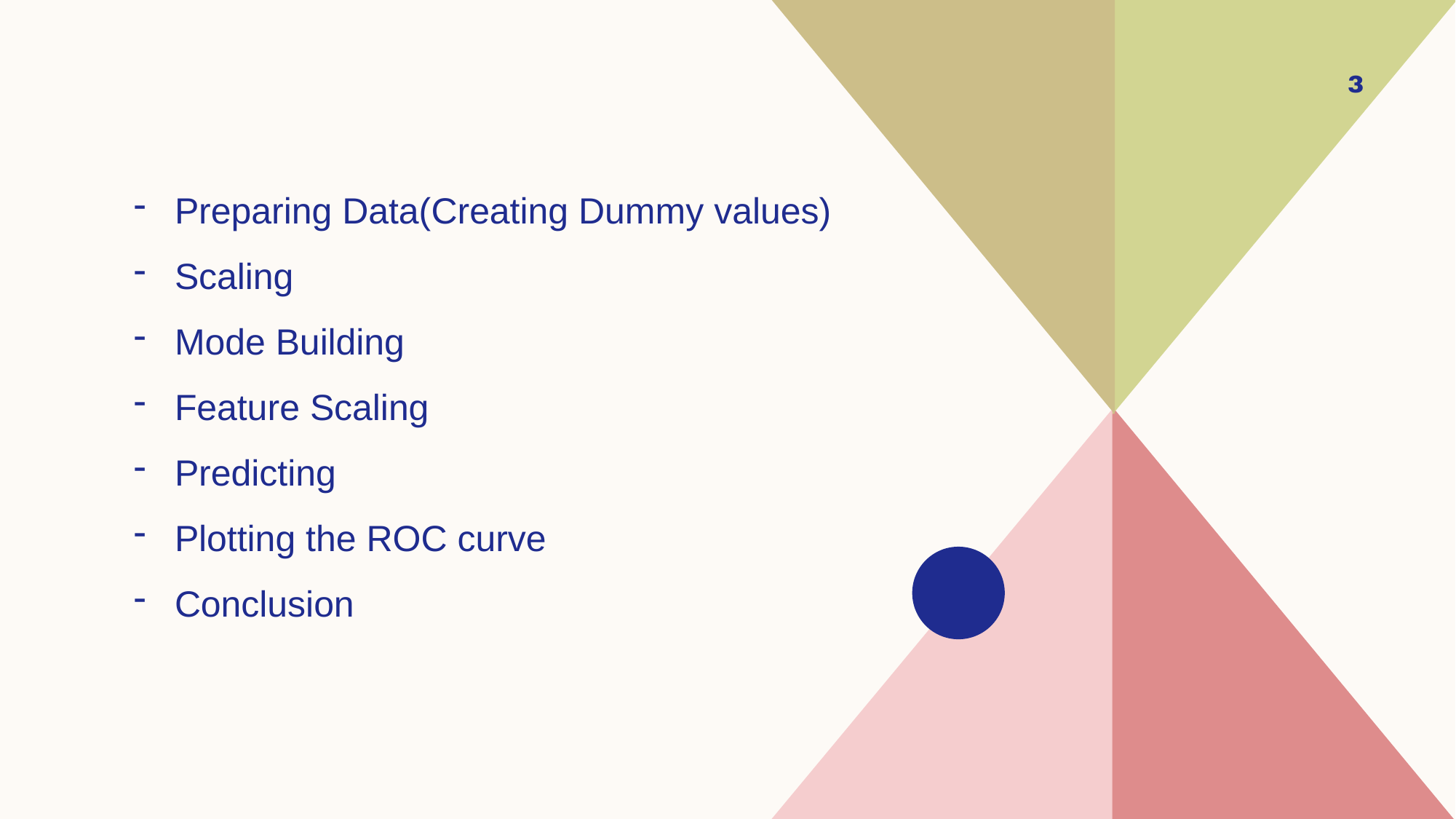

3
Preparing Data(Creating Dummy values)
Scaling
Mode Building
Feature Scaling
Predicting
Plotting the ROC curve
Conclusion